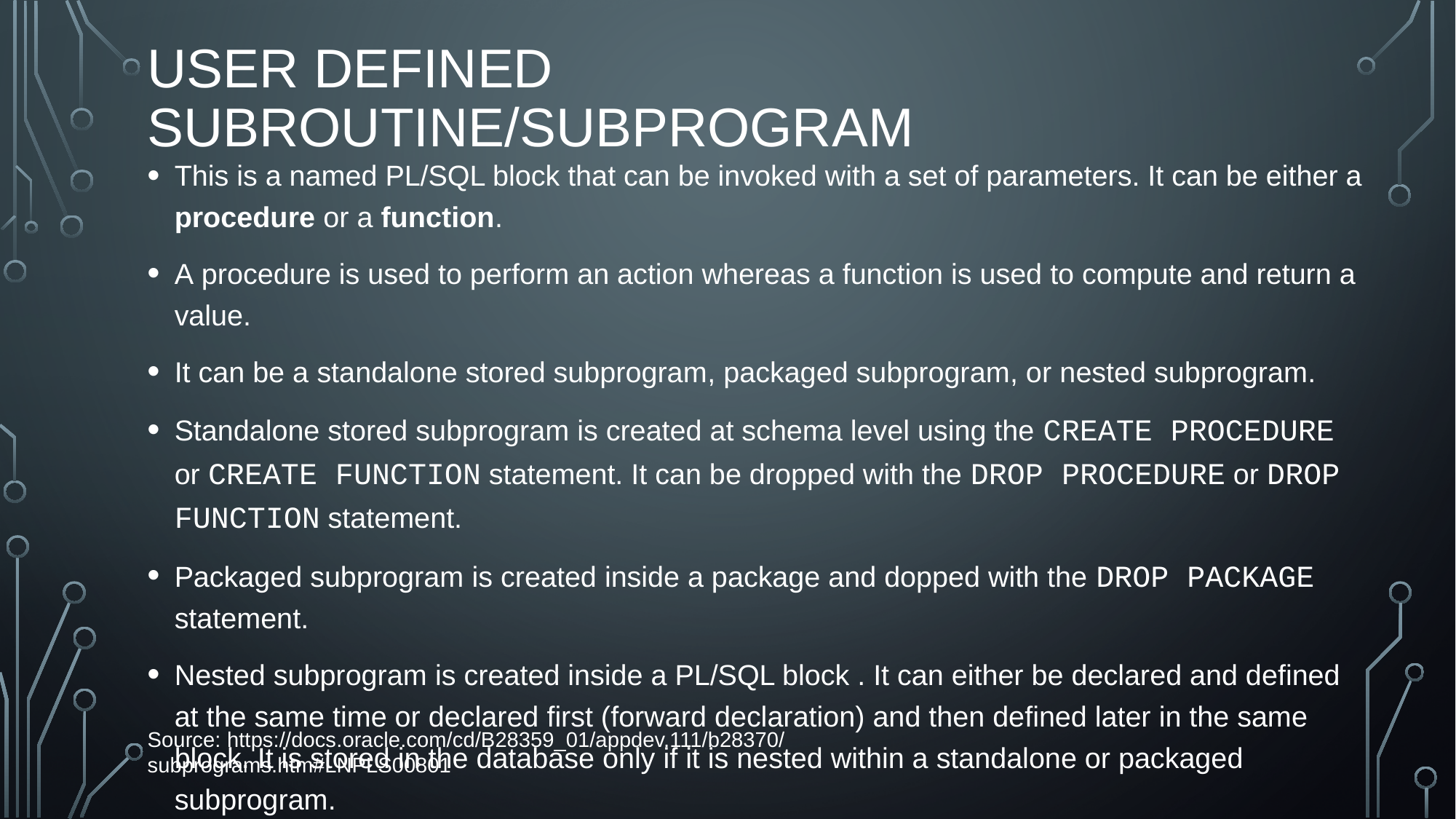

# User defined subroutine/subprogram
This is a named PL/SQL block that can be invoked with a set of parameters. It can be either a procedure or a function.
A procedure is used to perform an action whereas a function is used to compute and return a value.
It can be a standalone stored subprogram, packaged subprogram, or nested subprogram.
Standalone stored subprogram is created at schema level using the CREATE PROCEDURE or CREATE FUNCTION statement. It can be dropped with the DROP PROCEDURE or DROP FUNCTION statement.
Packaged subprogram is created inside a package and dopped with the DROP PACKAGE statement.
Nested subprogram is created inside a PL/SQL block . It can either be declared and defined at the same time or declared first (forward declaration) and then defined later in the same block. It is stored in the database only if it is nested within a standalone or packaged subprogram.

Source: https://docs.oracle.com/cd/B28359_01/appdev.111/b28370/subprograms.htm#LNPLS00801